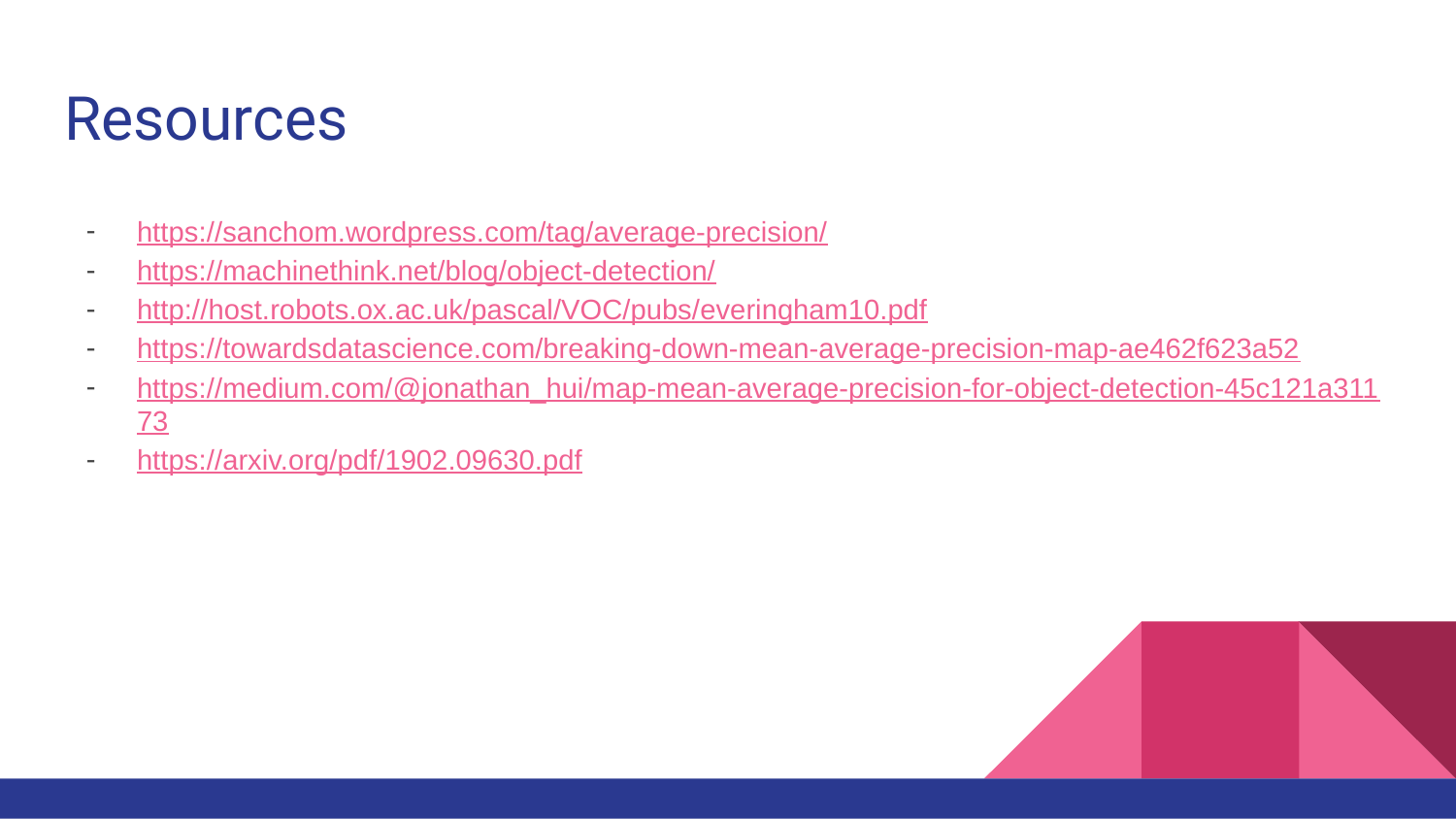

# Resources
https://sanchom.wordpress.com/tag/average-precision/
https://machinethink.net/blog/object-detection/
http://host.robots.ox.ac.uk/pascal/VOC/pubs/everingham10.pdf
https://towardsdatascience.com/breaking-down-mean-average-precision-map-ae462f623a52
https://medium.com/@jonathan_hui/map-mean-average-precision-for-object-detection-45c121a31173
https://arxiv.org/pdf/1902.09630.pdf